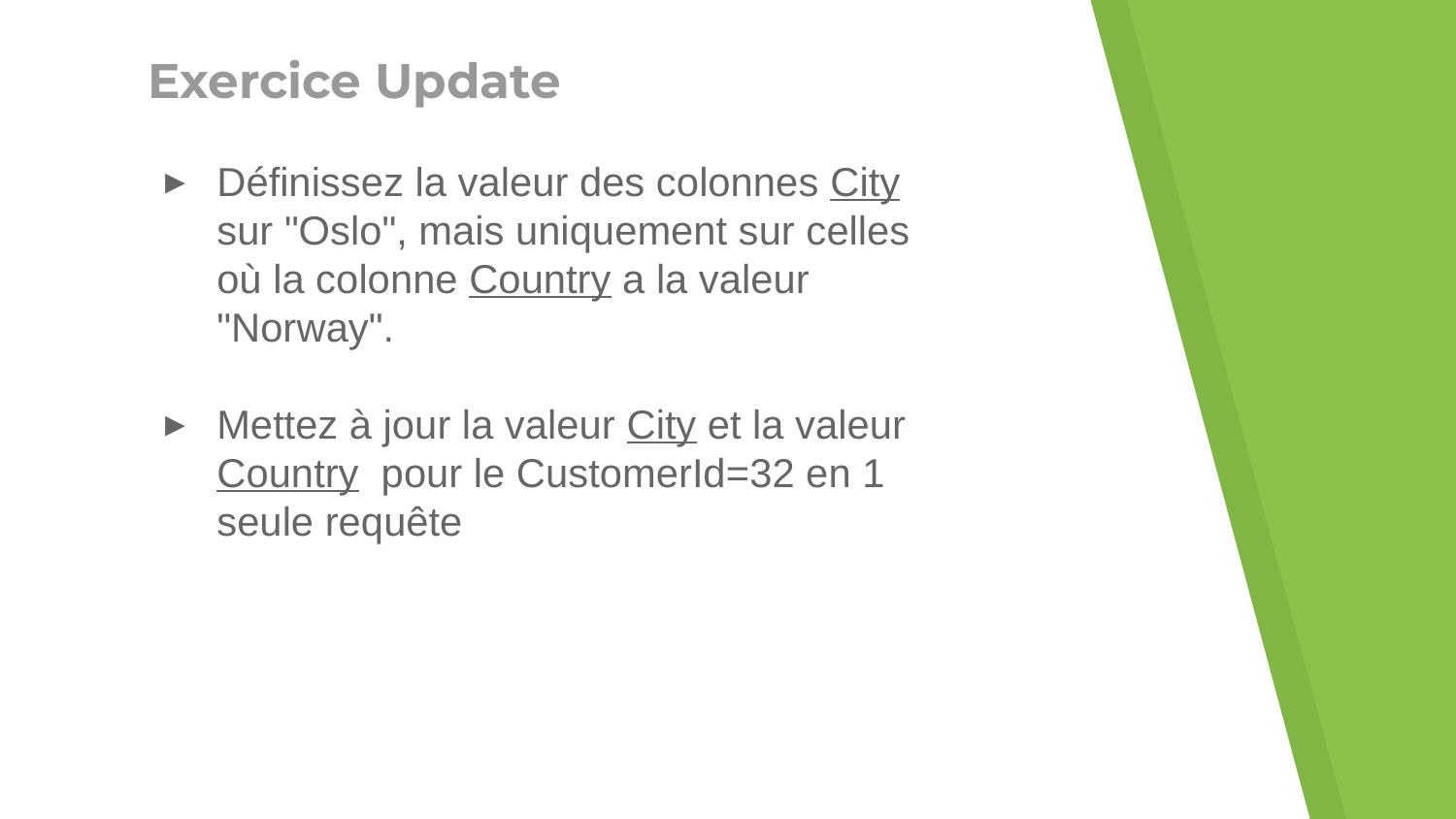

# Exercice Update
Définissez la valeur des colonnes City sur "Oslo", mais uniquement sur celles où la colonne Country a la valeur "Norway".

Mettez à jour la valeur City et la valeur Country  pour le CustomerId=32 en 1 seule requête